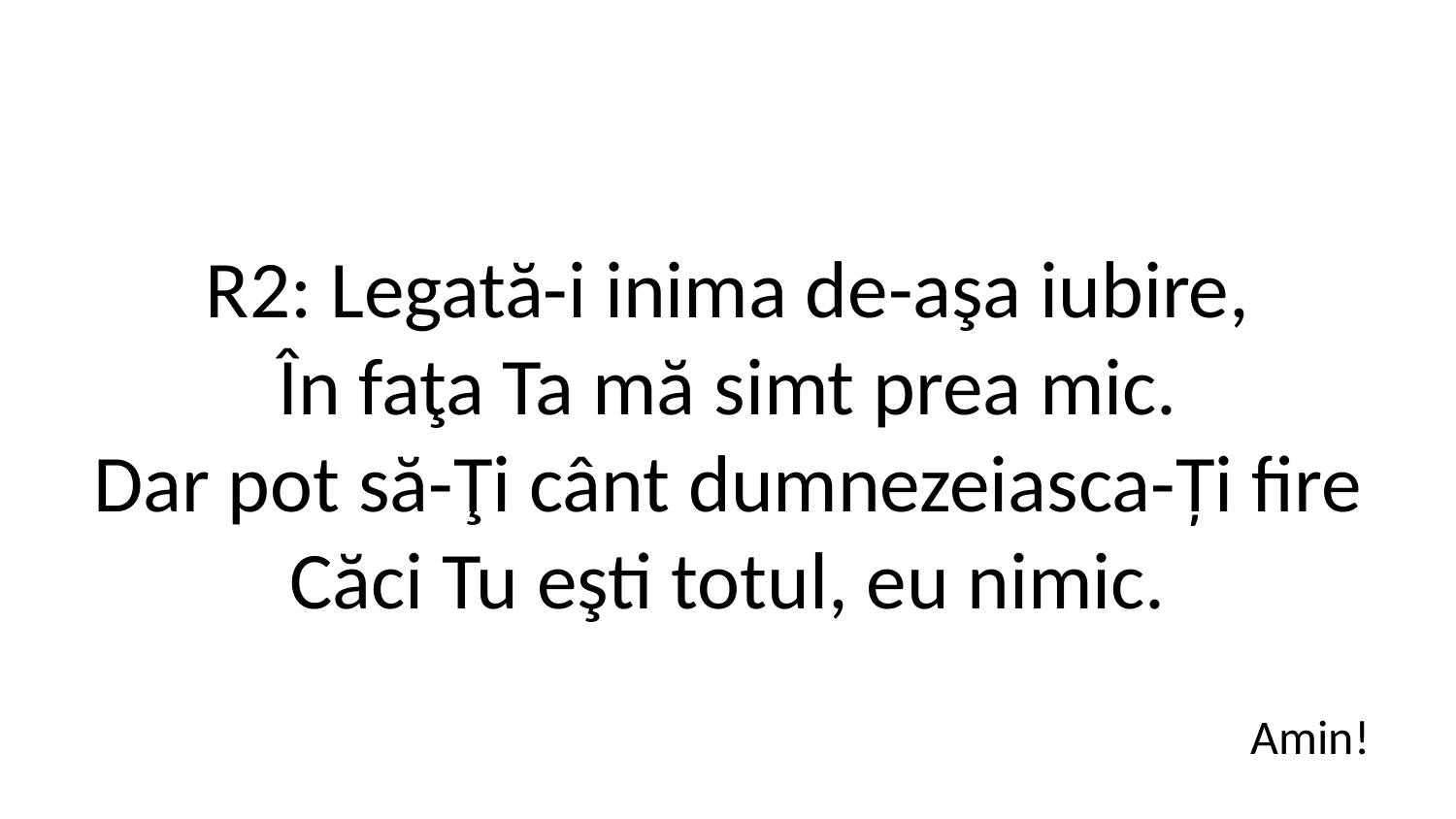

R2: Legată-i inima de-aşa iubire,
În faţa Ta mă simt prea mic.
Dar pot să-Ţi cânt dumnezeiasca-Ți fire
Căci Tu eşti totul, eu nimic.

Amin!